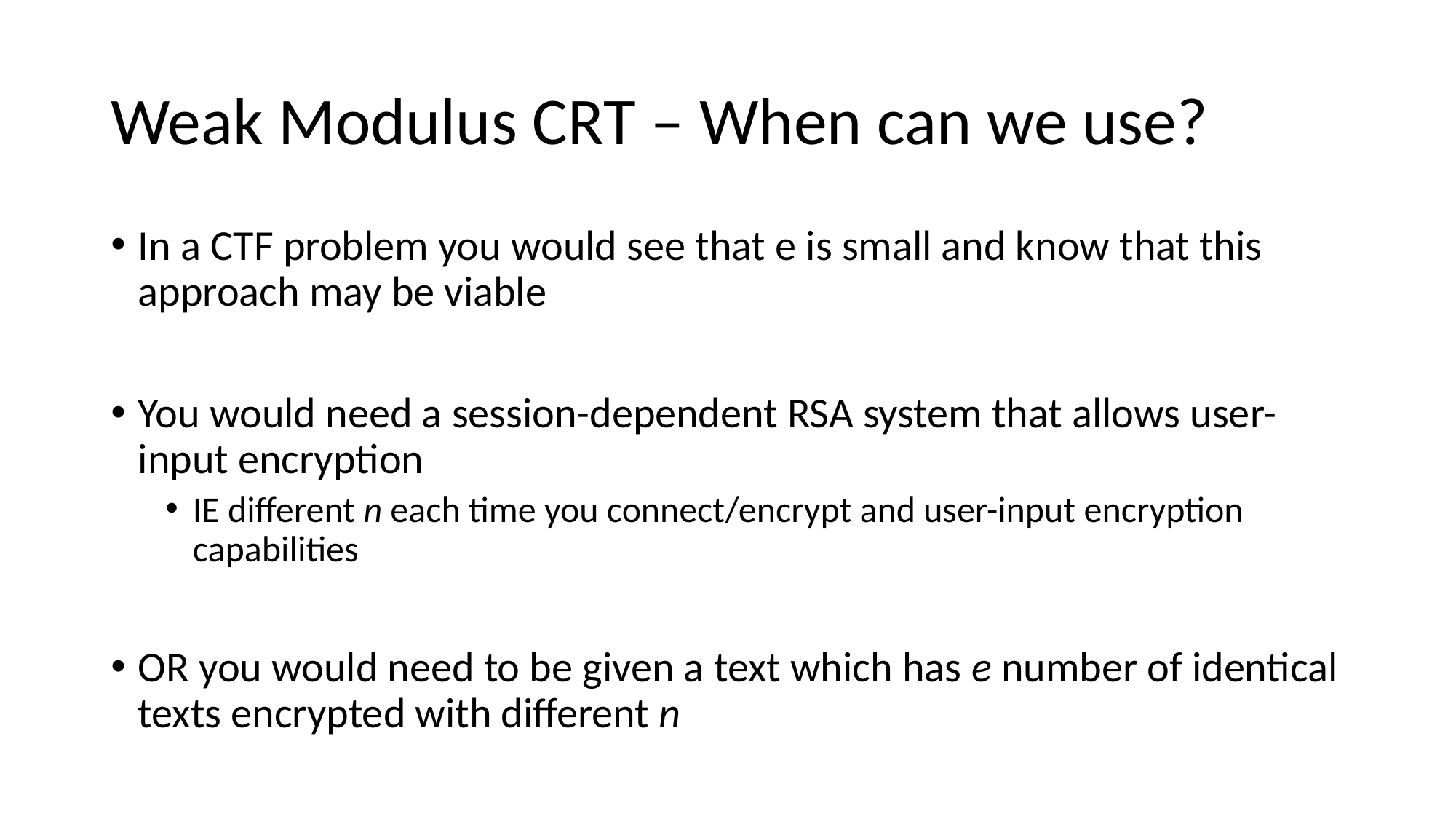

# Weak Modulus CRT – When can we use?
In a CTF problem you would see that e is small and know that this approach may be viable

You would need a session-dependent RSA system that allows user-input encryption
IE different n each time you connect/encrypt and user-input encryption capabilities

OR you would need to be given a text which has e number of identical texts encrypted with different n